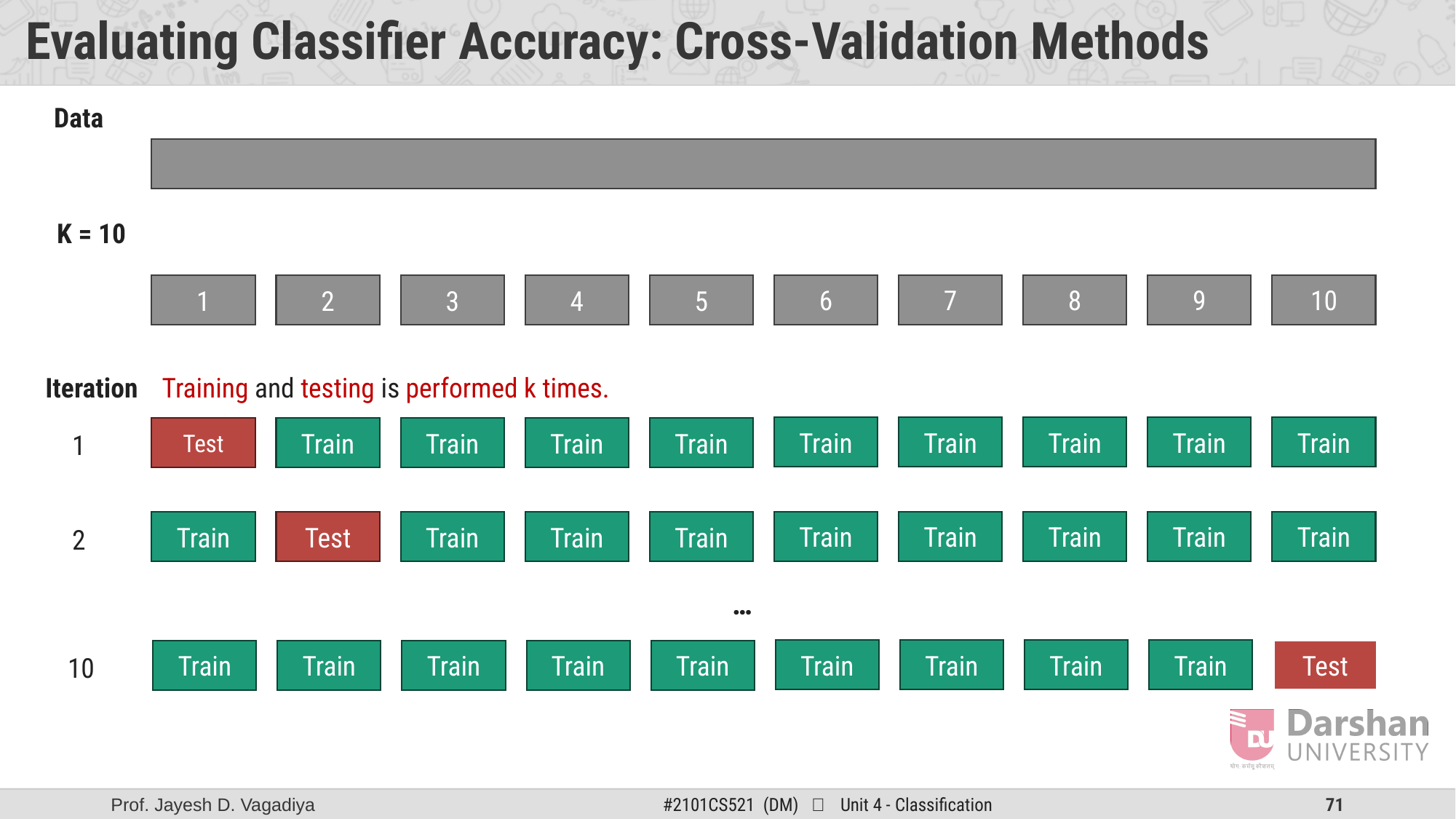

# Evaluating Classifier Accuracy: Cross-Validation Methods
Data

K = 10
6
7
8
9
10
1
2
3
4
5
Iteration
Training and testing is performed k times.
Train
Train
Train
Train
Train
Test
Train
Train
Train
Train
1
Train
Train
Train
Train
Train
Train
Test
Train
Train
Train
2
…
Train
Train
Train
Train
Test
Train
Train
Train
Train
Train
10